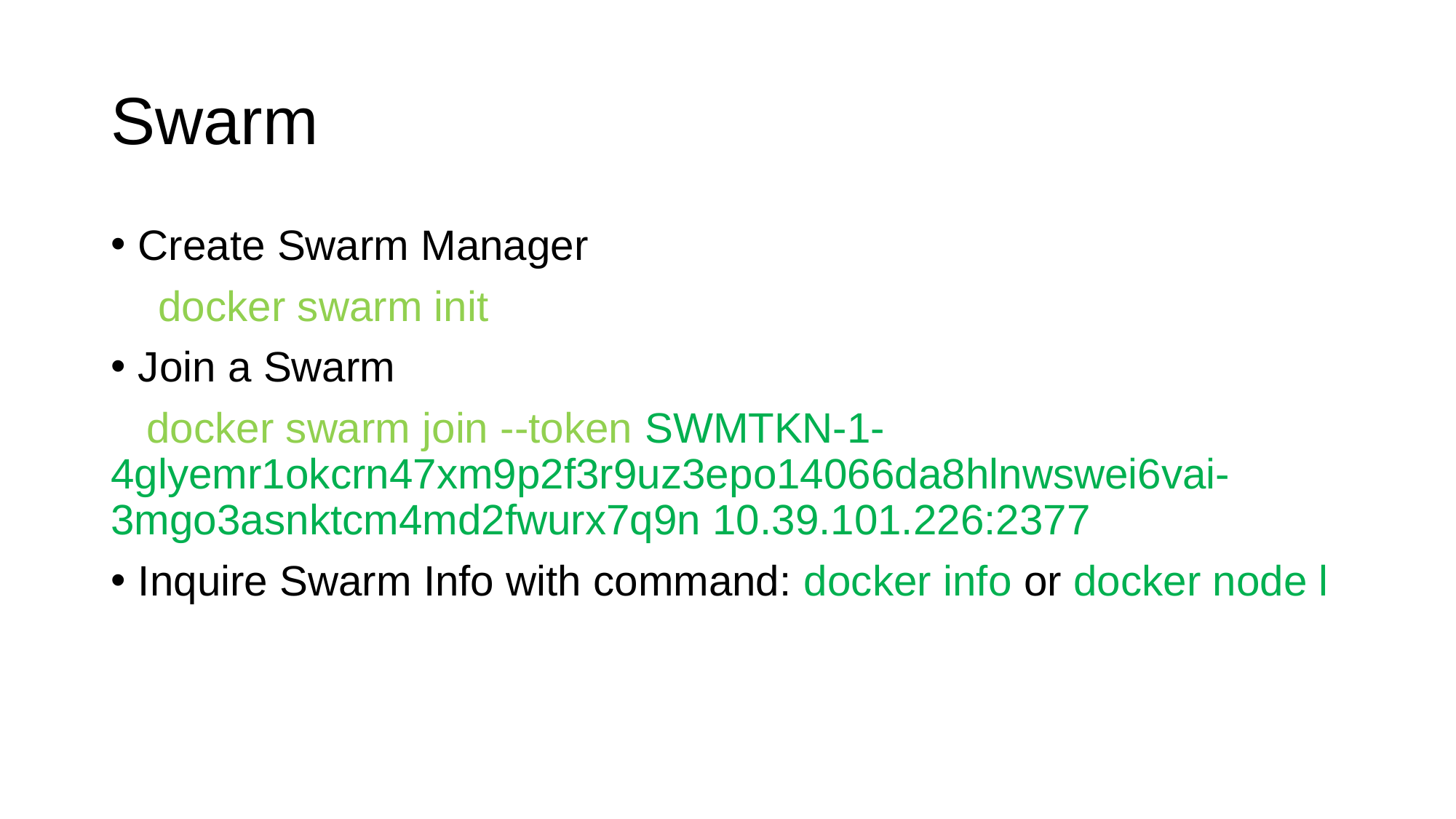

# Swarm
Create Swarm Manager
    docker swarm init
Join a Swarm
   docker swarm join --token SWMTKN-1-4glyemr1okcrn47xm9p2f3r9uz3epo14066da8hlnwswei6vai-3mgo3asnktcm4md2fwurx7q9n 10.39.101.226:2377
Inquire Swarm Info with command: docker info or docker node l